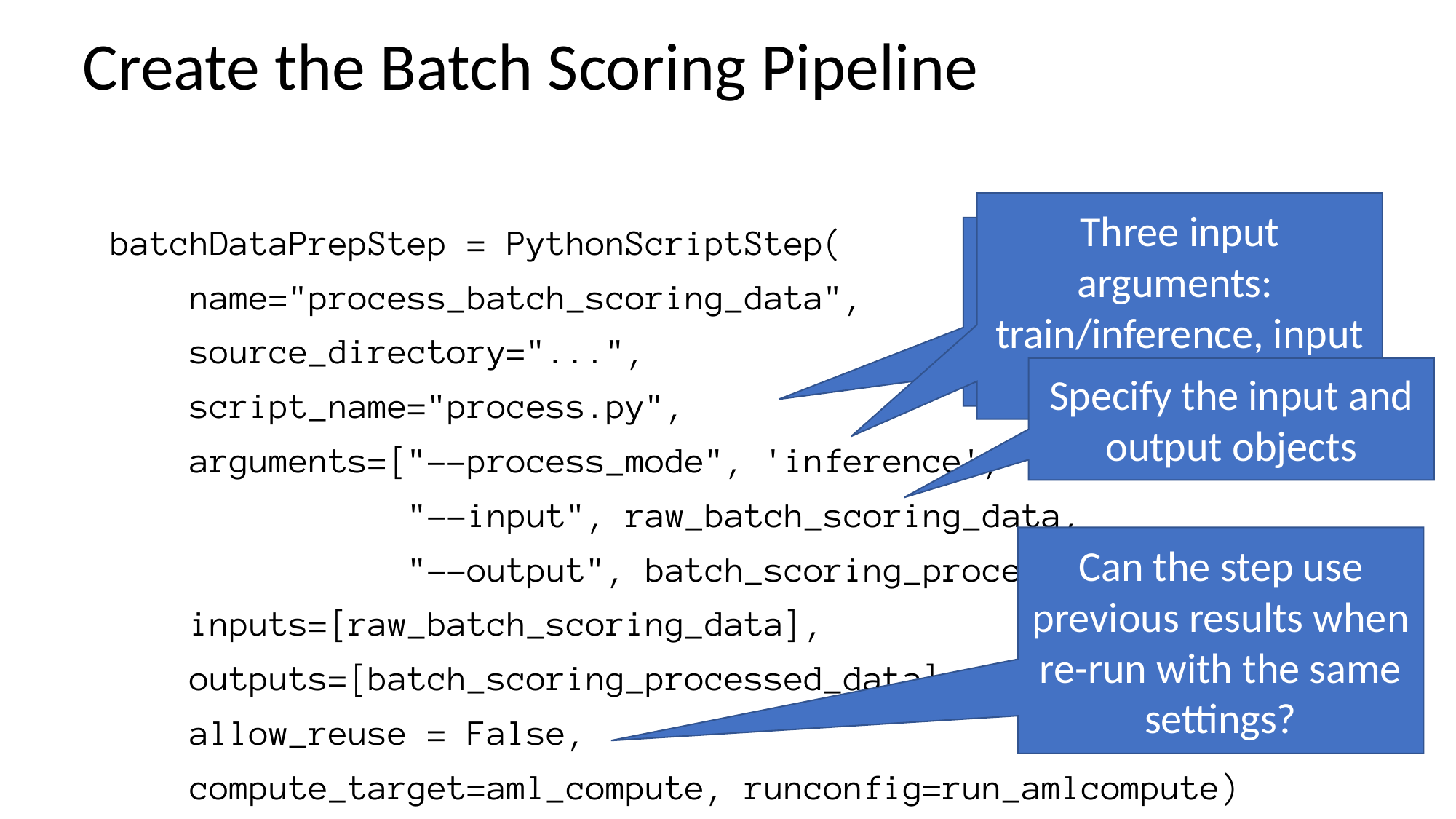

# Create the Batch Scoring Pipeline
Three input arguments:  train/inference, input loc, output loc
Path to the same process.py file as in training
batchDataPrepStep = PythonScriptStep(
    name="process_batch_scoring_data",
    source_directory="...",
    script_name="process.py",
    arguments=["--process_mode", 'inference',
               "--input", raw_batch_scoring_data,
               "--output", batch_scoring_processed_data],
    inputs=[raw_batch_scoring_data],
    outputs=[batch_scoring_processed_data],
    allow_reuse = False,
    compute_target=aml_compute, runconfig=run_amlcompute)
Specify the input and output objects
Can the step use previous results when re-run with the same settings?